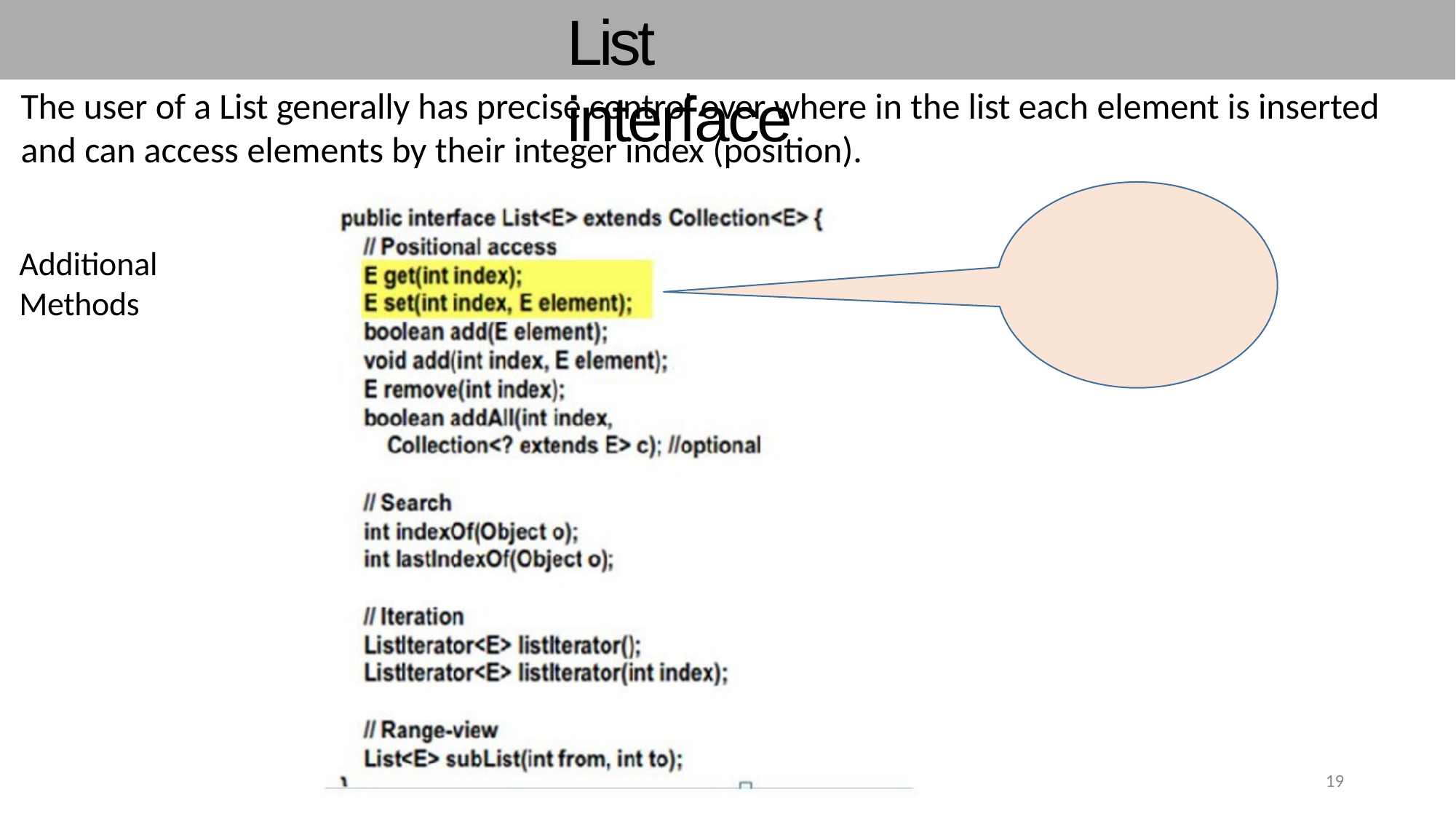

# List interface
The user of a List generally has precise control over where in the list each element is inserted  and can access elements by their integer index (position).

Additional
Methods

19